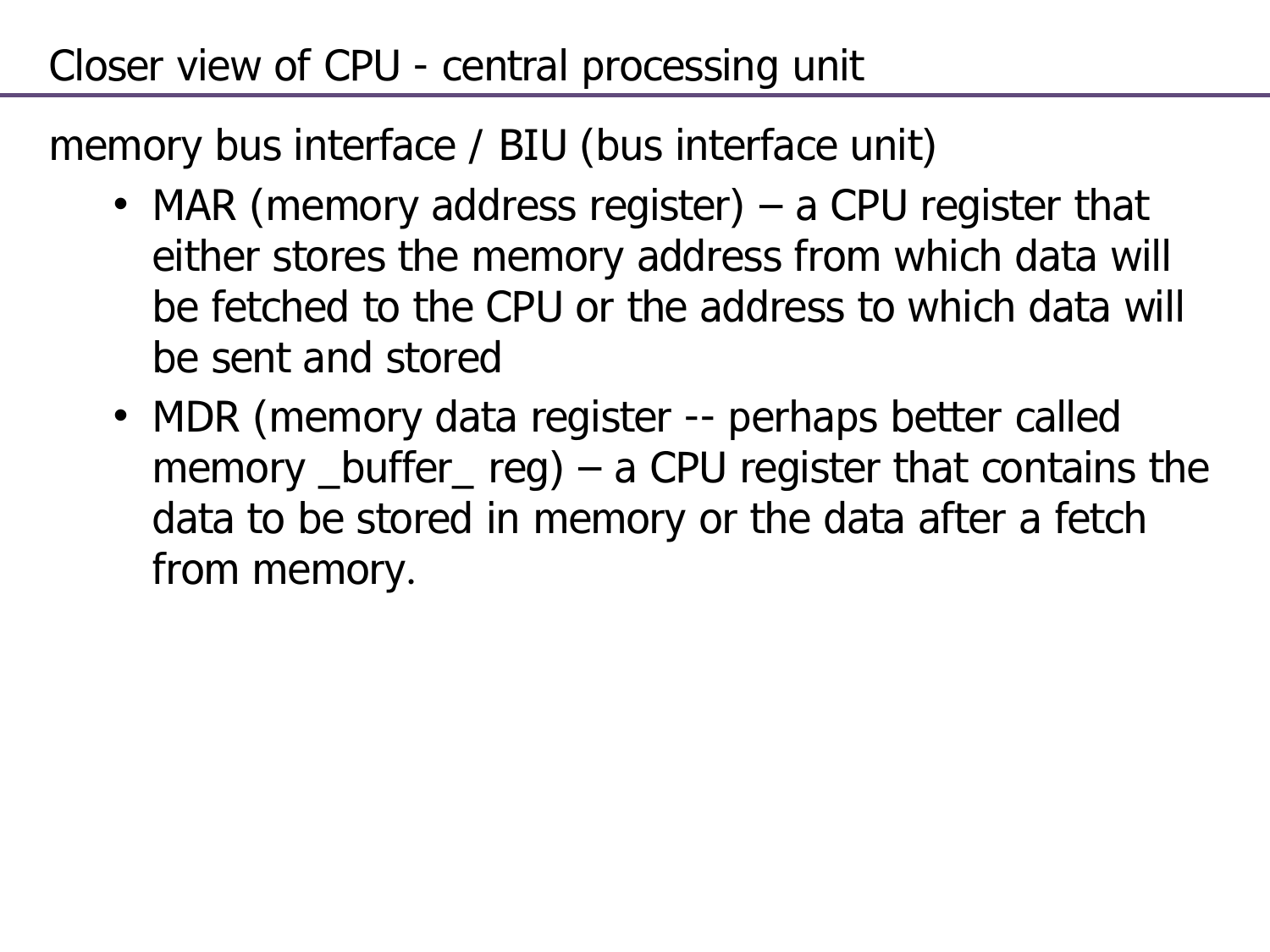

Closer view of CPU - central processing unit
memory bus interface / BIU (bus interface unit)
MAR (memory address register) – a CPU register that either stores the memory address from which data will be fetched to the CPU or the address to which data will be sent and stored
MDR (memory data register -- perhaps better called memory _buffer_ reg) – a CPU register that contains the data to be stored in memory or the data after a fetch from memory.